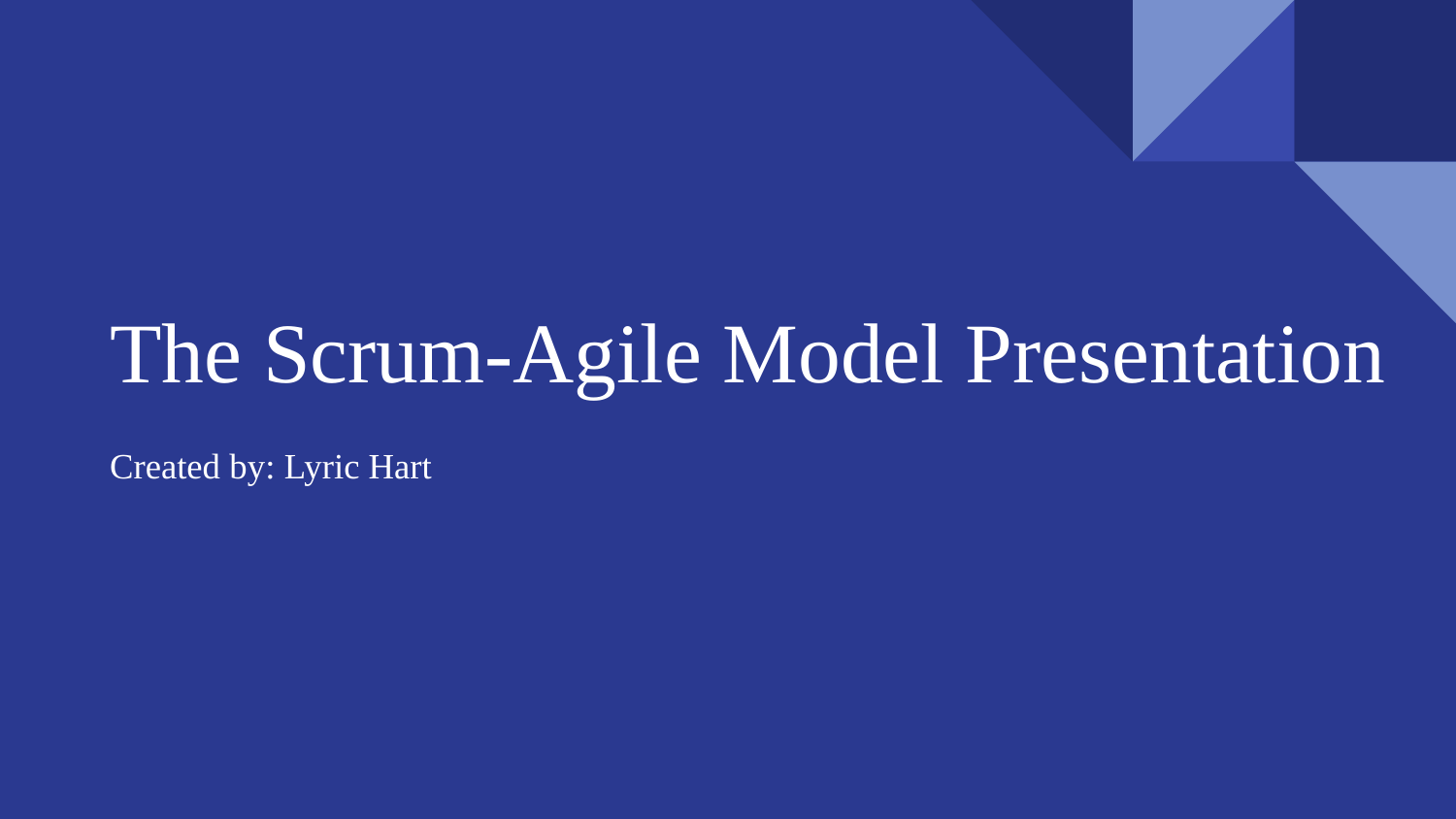

# The Scrum-Agile Model Presentation
Created by: Lyric Hart